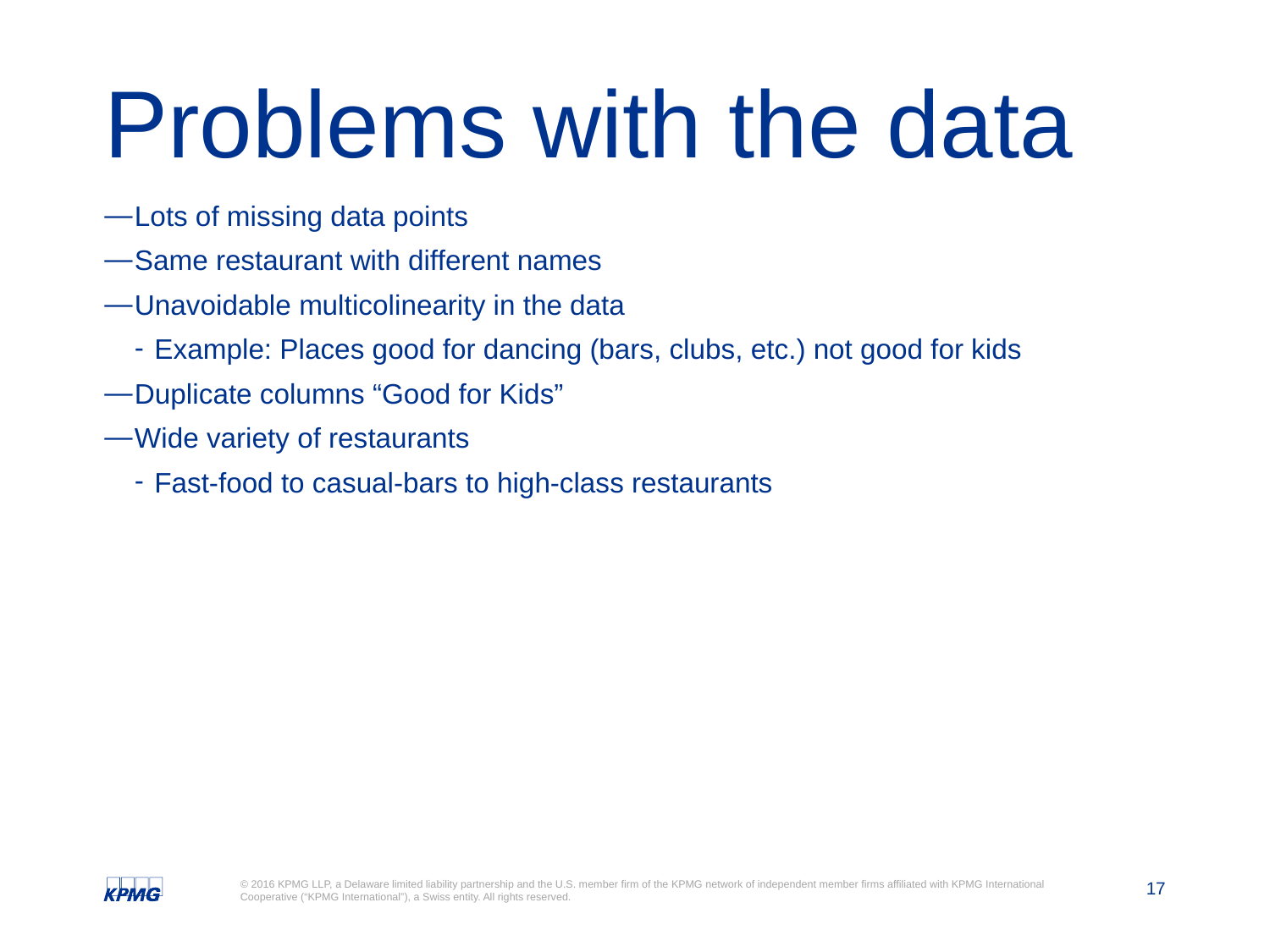

# Problems with the data
Lots of missing data points
Same restaurant with different names
Unavoidable multicolinearity in the data
Example: Places good for dancing (bars, clubs, etc.) not good for kids
Duplicate columns “Good for Kids”
Wide variety of restaurants
Fast-food to casual-bars to high-class restaurants